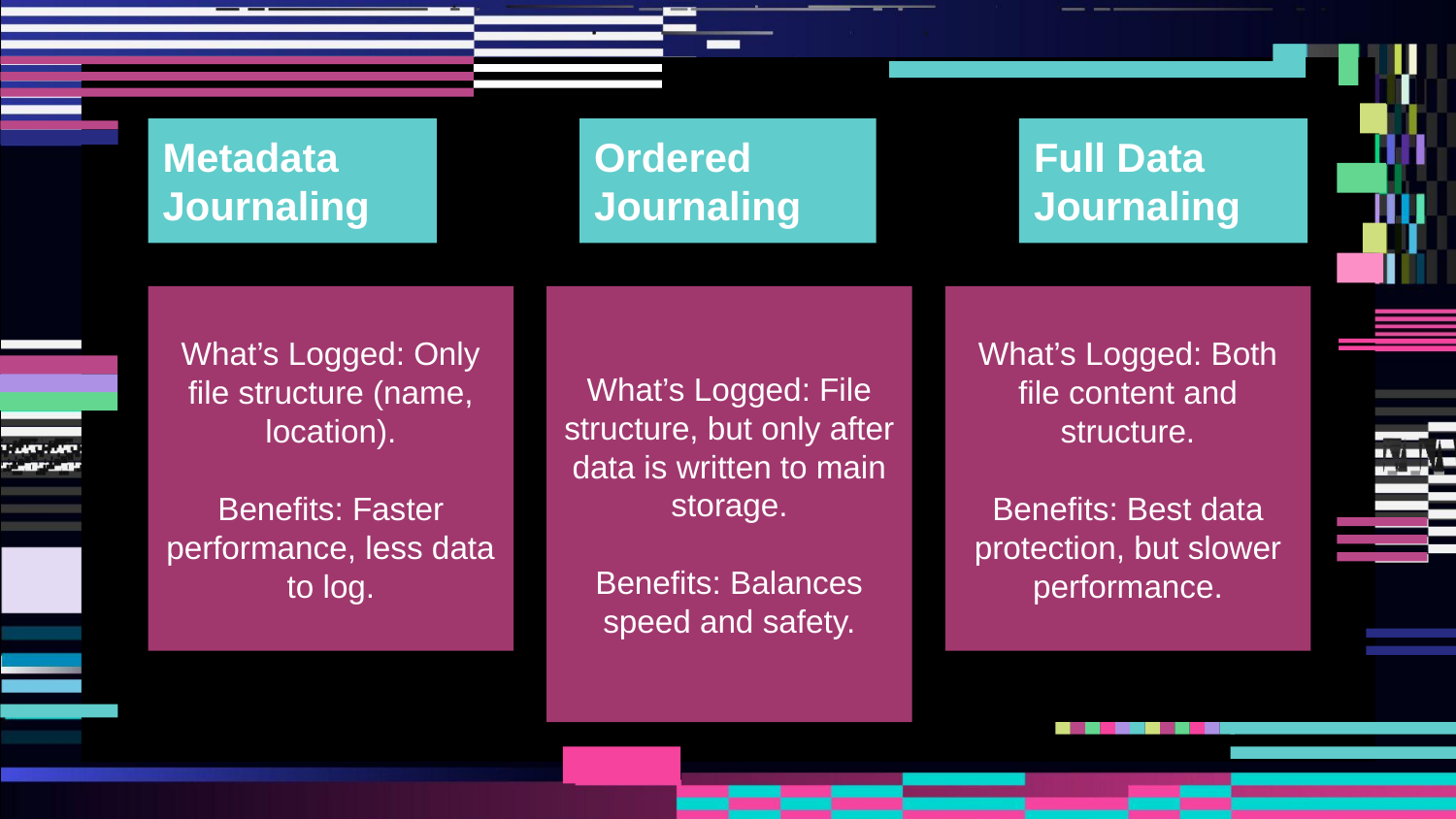

Metadata Journaling
Ordered Journaling
Full Data Journaling
What’s Logged: File structure, but only after data is written to main storage.

Benefits: Balances speed and safety.
What’s Logged: Both file content and structure.

Benefits: Best data protection, but slower performance.
What’s Logged: Only file structure (name, location).

Benefits: Faster performance, less data to log.